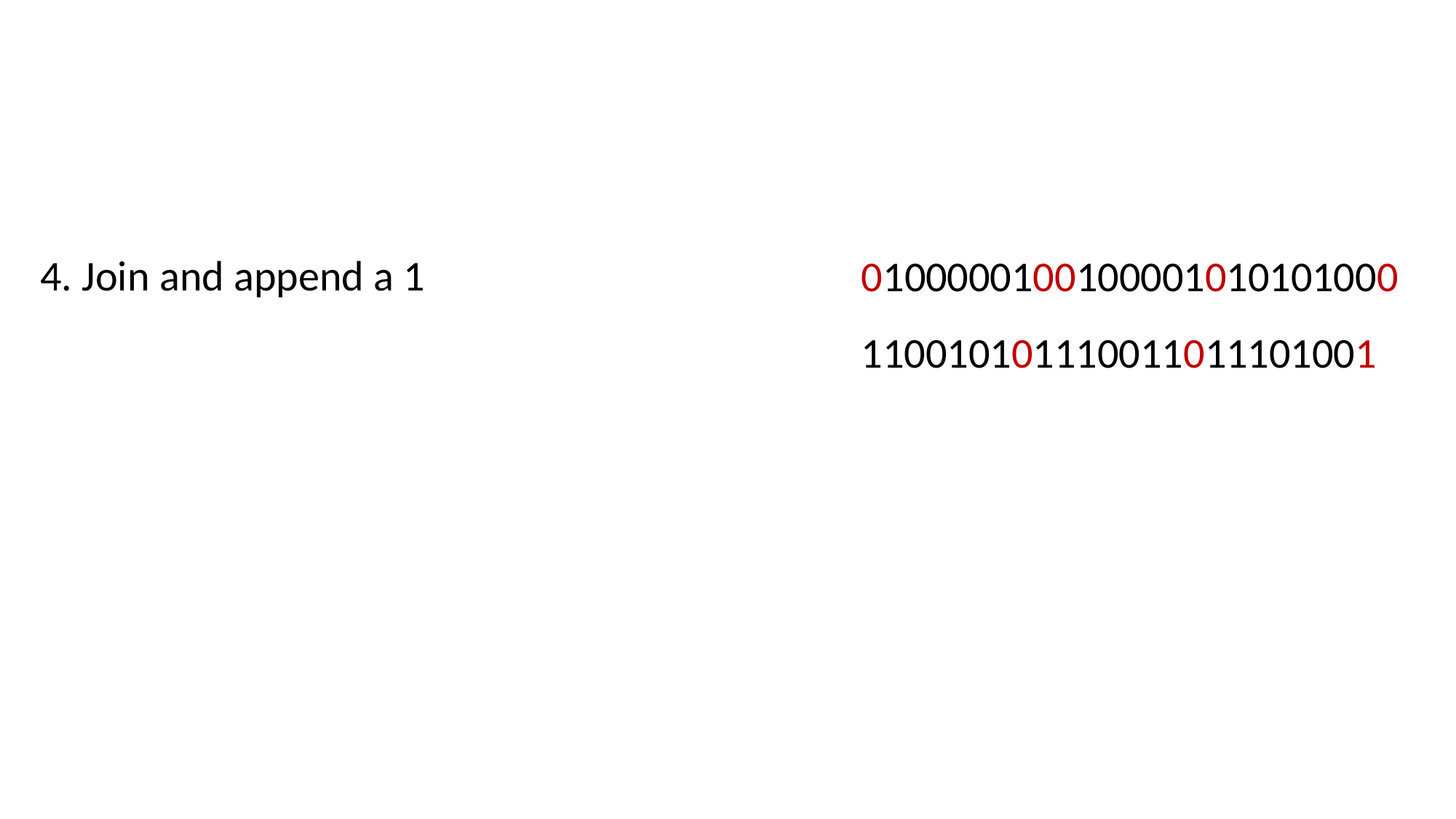

4. Join and append a 1
0100000100100001010101000110010101110011011101001